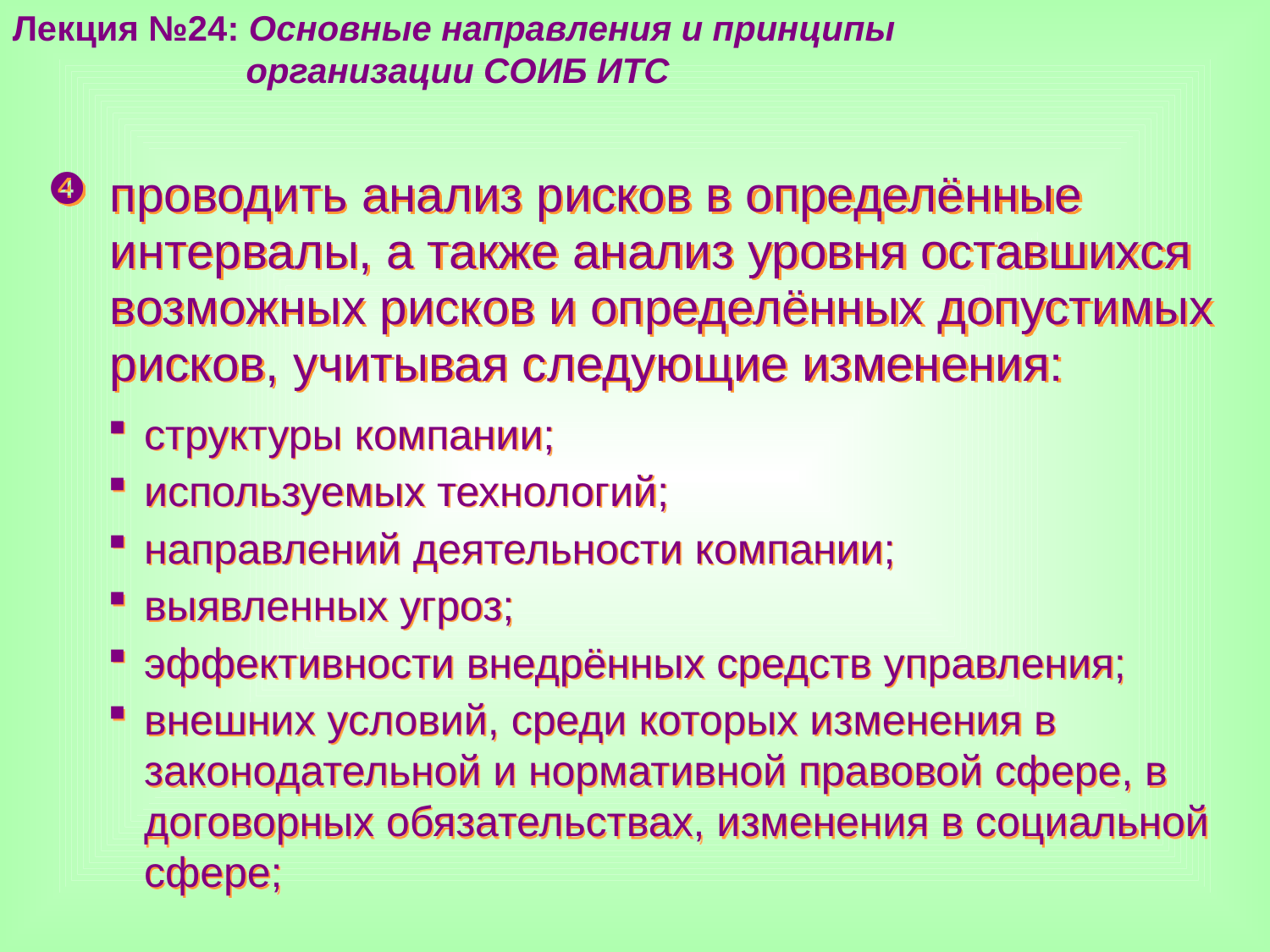

Лекция №24: Основные направления и принципы
                        организации СОИБ ИТС
проводить анализ рисков в определённые интервалы, а также анализ уровня оставшихся возможных рисков и определённых допустимых рисков, учитывая следующие изменения:
структуры компании;
используемых технологий;
направлений деятельности компании;
выявленных угроз;
эффективности внедрённых средств управления;
внешних условий, среди которых изменения в законодательной и нормативной правовой сфере, в договорных обязательствах, изменения в социальной сфере;